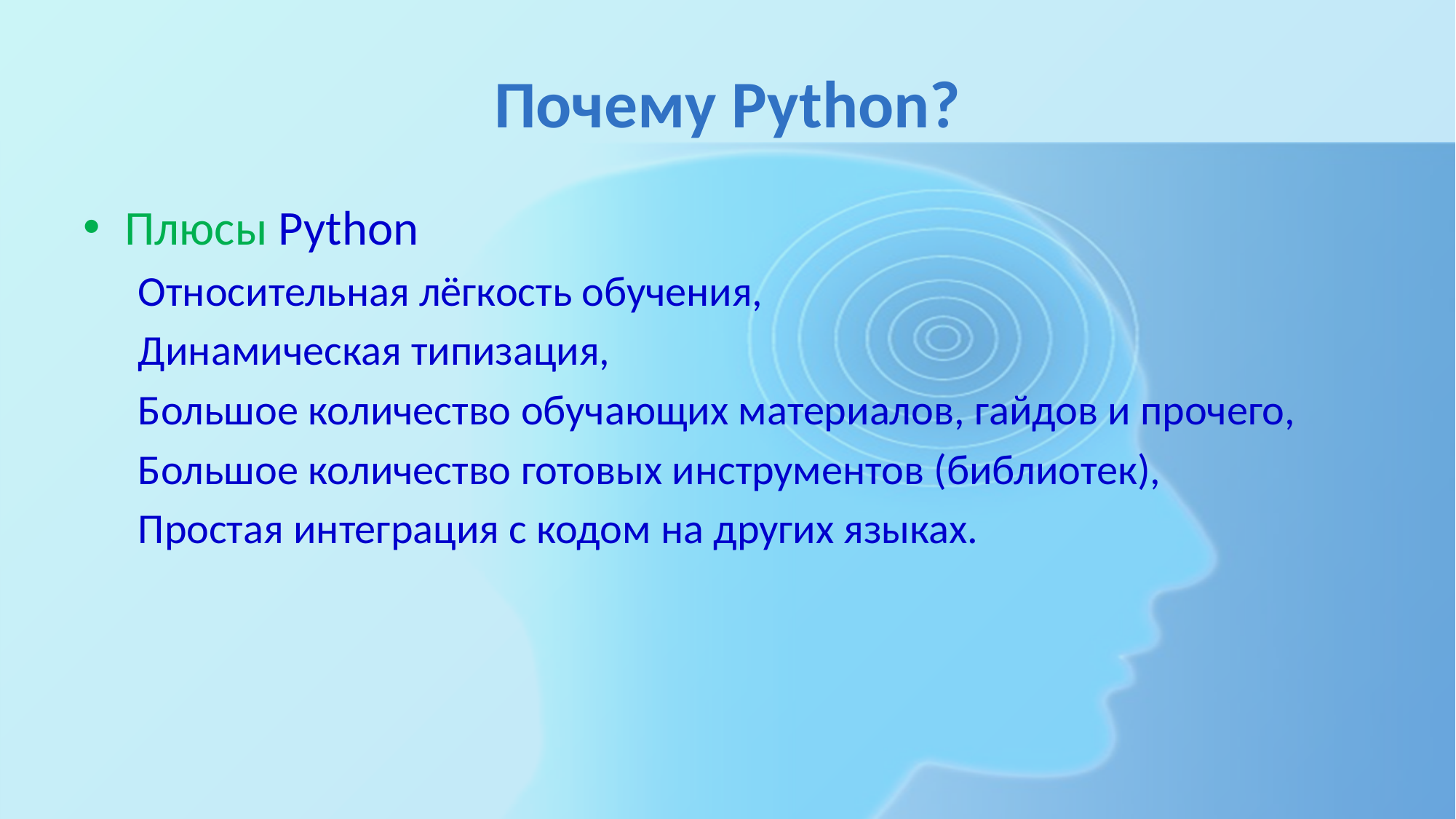

# Почему Python?
Плюсы Python
Относительная лёгкость обучения,
Динамическая типизация,
Большое количество обучающих материалов, гайдов и прочего,
Большое количество готовых инструментов (библиотек),
Простая интеграция с кодом на других языках.